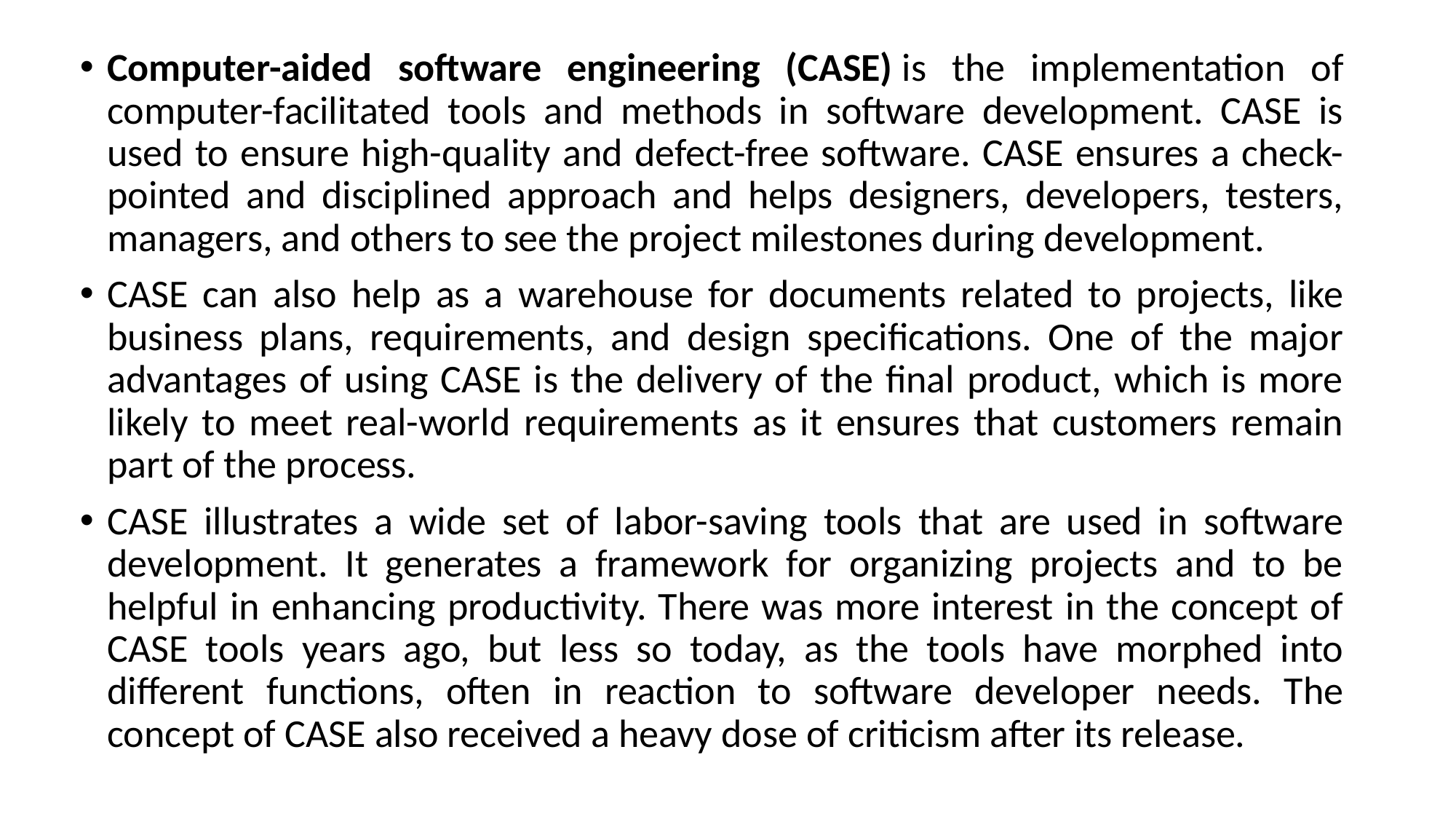

Computer-aided software engineering (CASE) is the implementation of computer-facilitated tools and methods in software development. CASE is used to ensure high-quality and defect-free software. CASE ensures a check-pointed and disciplined approach and helps designers, developers, testers, managers, and others to see the project milestones during development.
CASE can also help as a warehouse for documents related to projects, like business plans, requirements, and design specifications. One of the major advantages of using CASE is the delivery of the final product, which is more likely to meet real-world requirements as it ensures that customers remain part of the process.
CASE illustrates a wide set of labor-saving tools that are used in software development. It generates a framework for organizing projects and to be helpful in enhancing productivity. There was more interest in the concept of CASE tools years ago, but less so today, as the tools have morphed into different functions, often in reaction to software developer needs. The concept of CASE also received a heavy dose of criticism after its release.